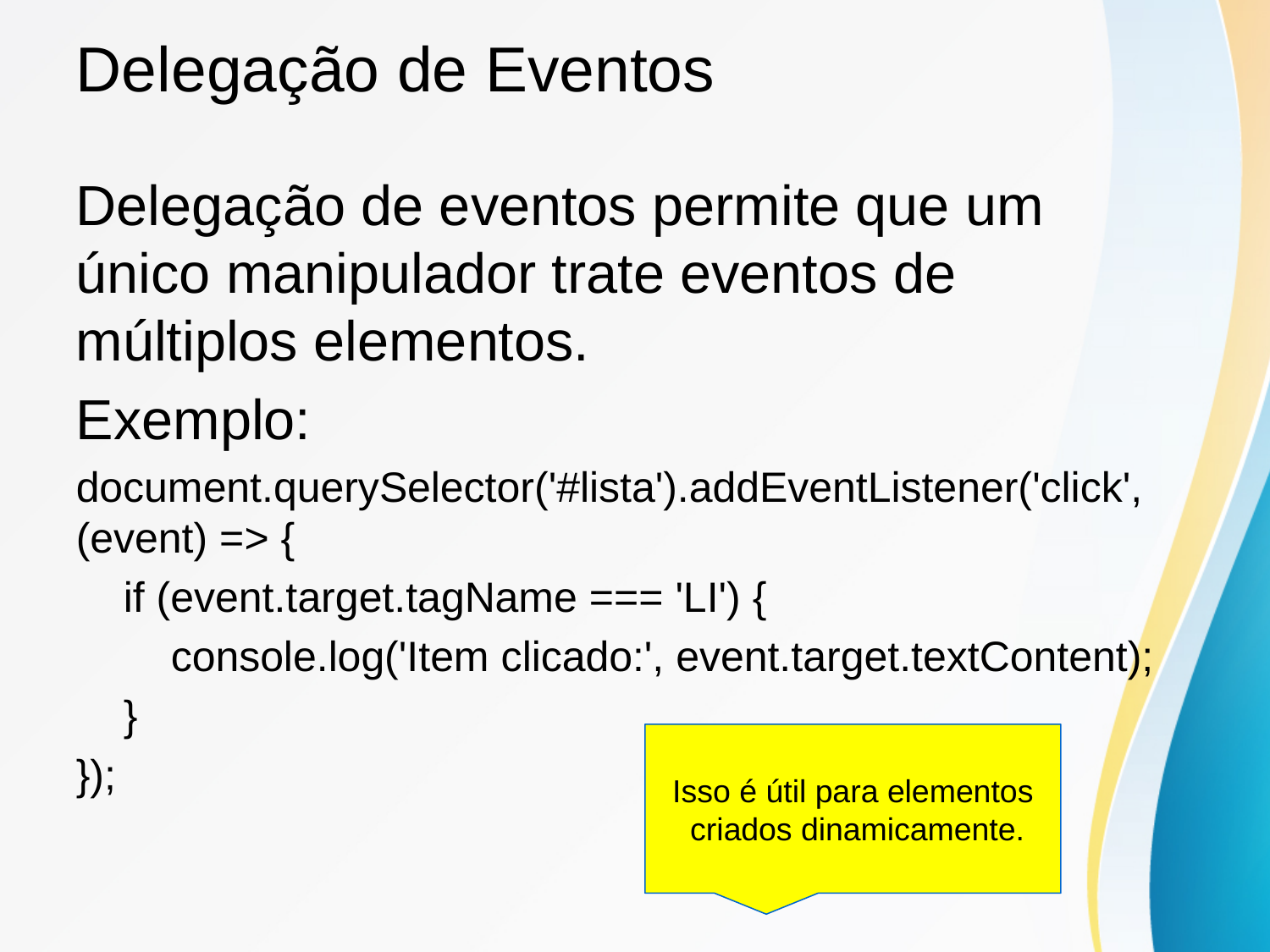

# Delegação de Eventos
Delegação de eventos permite que um único manipulador trate eventos de múltiplos elementos.
Exemplo:
document.querySelector('#lista').addEventListener('click', (event) => {
    if (event.target.tagName === 'LI') {
        console.log('Item clicado:', event.target.textContent);
    }
});

Isso é útil para elementos
 criados dinamicamente.